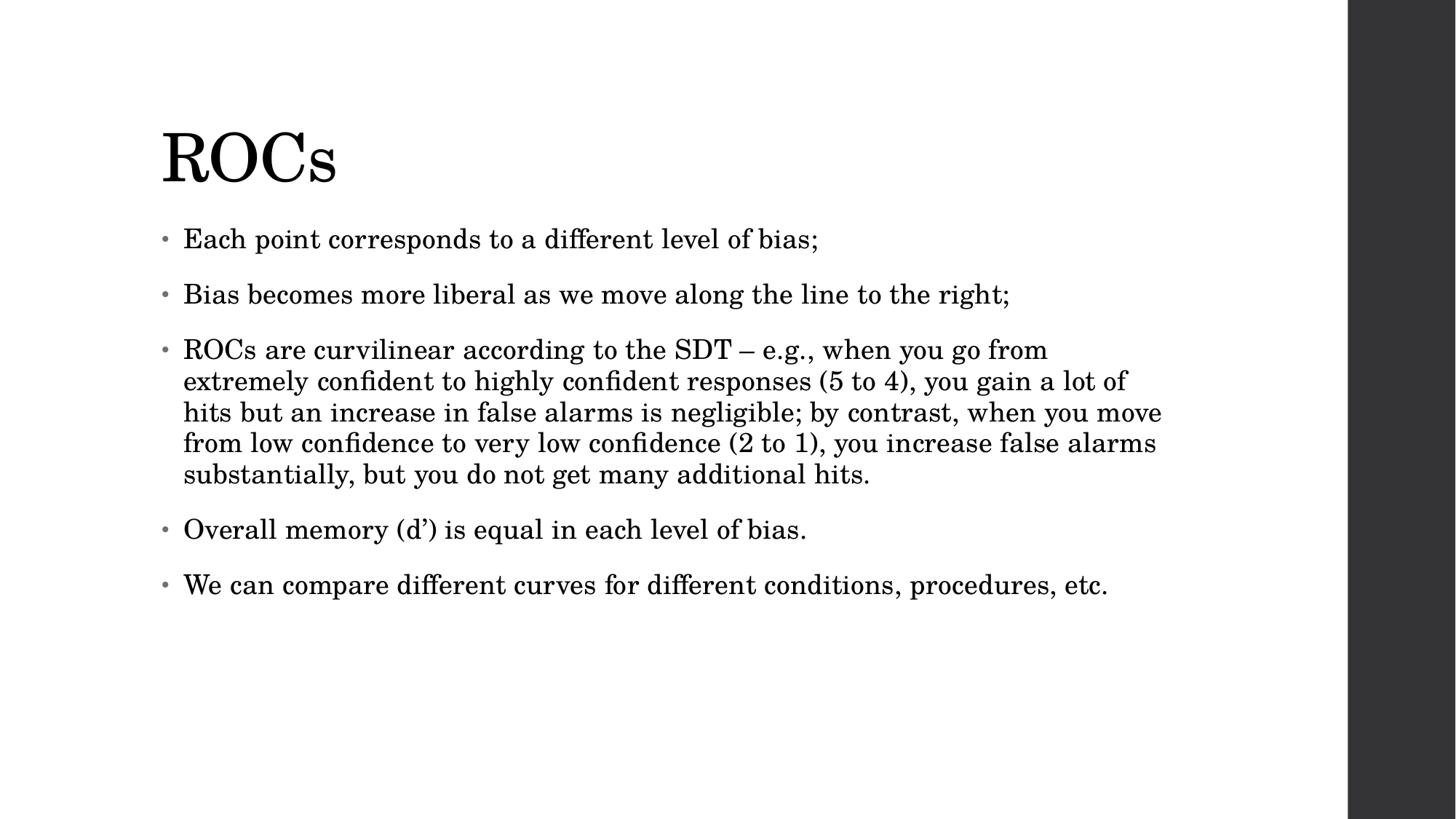

# ROCs
Each point corresponds to a different level of bias;
Bias becomes more liberal as we move along the line to the right;
ROCs are curvilinear according to the SDT – e.g., when you go from extremely confident to highly confident responses (5 to 4), you gain a lot of hits but an increase in false alarms is negligible; by contrast, when you move from low confidence to very low confidence (2 to 1), you increase false alarms substantially, but you do not get many additional hits.
Overall memory (d’) is equal in each level of bias.
We can compare different curves for different conditions, procedures, etc.